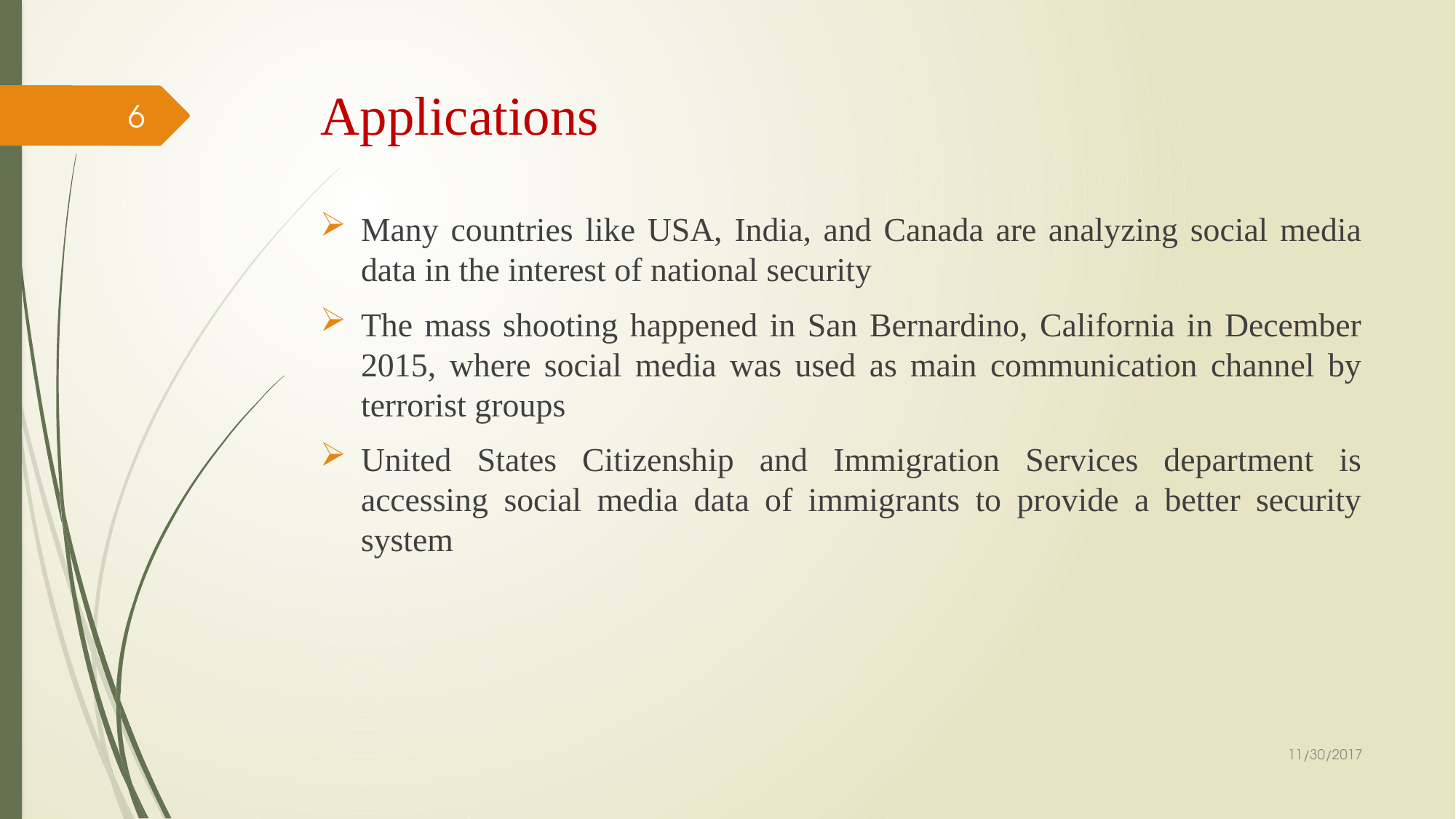

# Applications
6
Many countries like USA, India, and Canada are analyzing social media data in the interest of national security
The mass shooting happened in San Bernardino, California in December 2015, where social media was used as main communication channel by terrorist groups
United States Citizenship and Immigration Services department is accessing social media data of immigrants to provide a better security system

11/30/2017